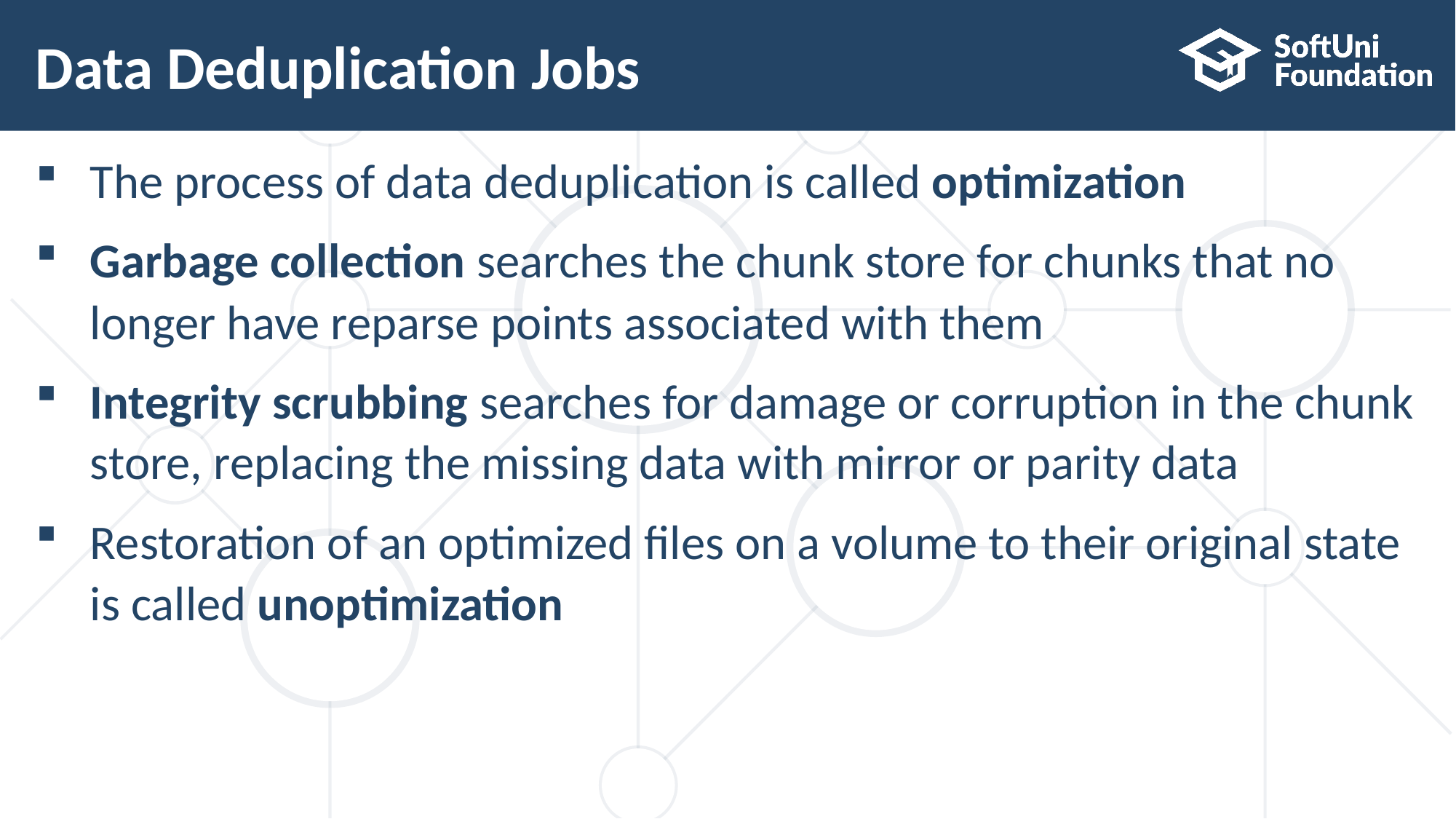

# Data Deduplication Jobs
The process of data deduplication is called optimization
Garbage collection searches the chunk store for chunks that no longer have reparse points associated with them
Integrity scrubbing searches for damage or corruption in the chunk store, replacing the missing data with mirror or parity data
Restoration of an optimized files on a volume to their original state is called unoptimization